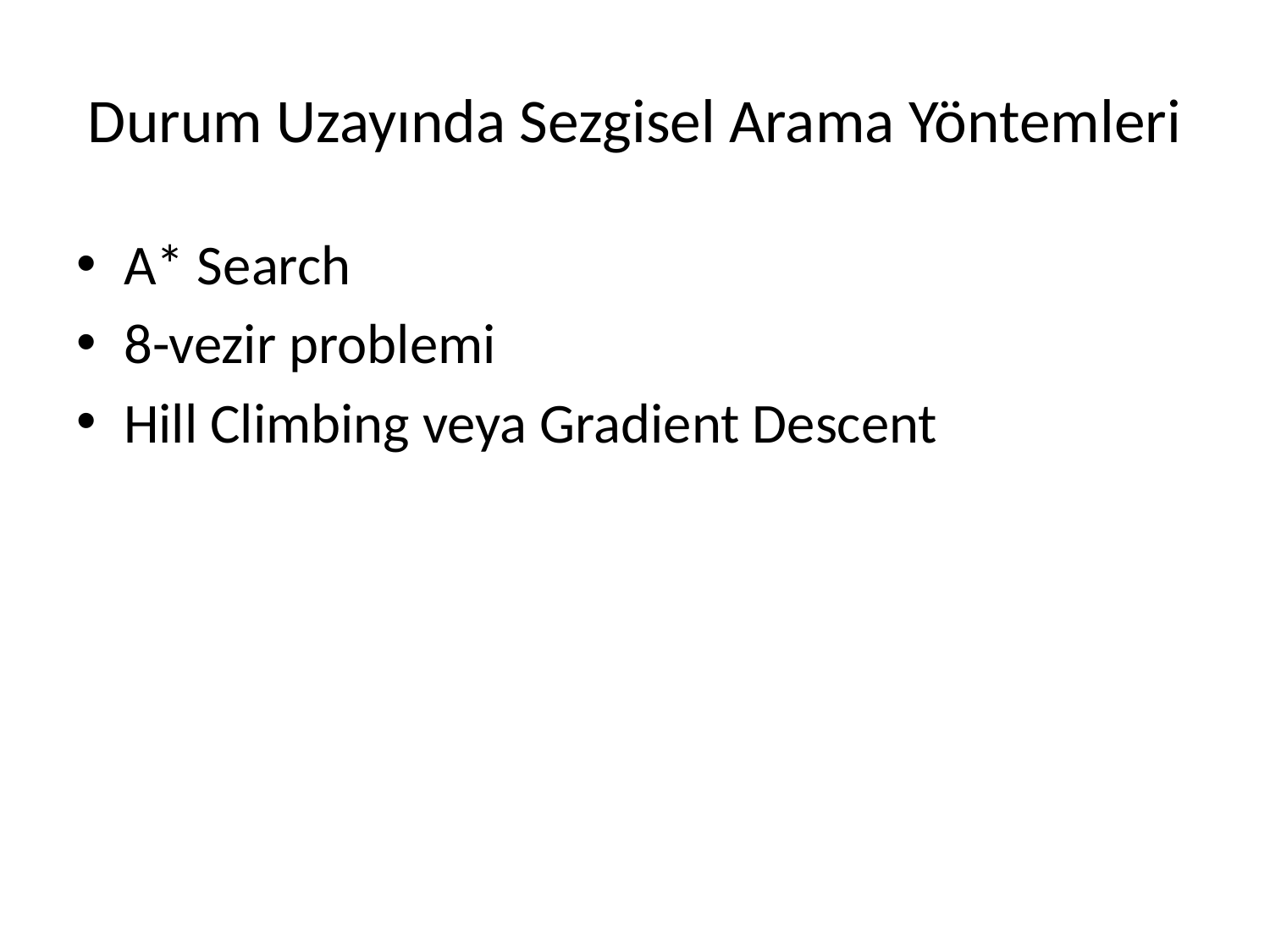

# Durum Uzayında Sezgisel Arama Yöntemleri
A* Search
8-vezir problemi
Hill Climbing veya Gradient Descent